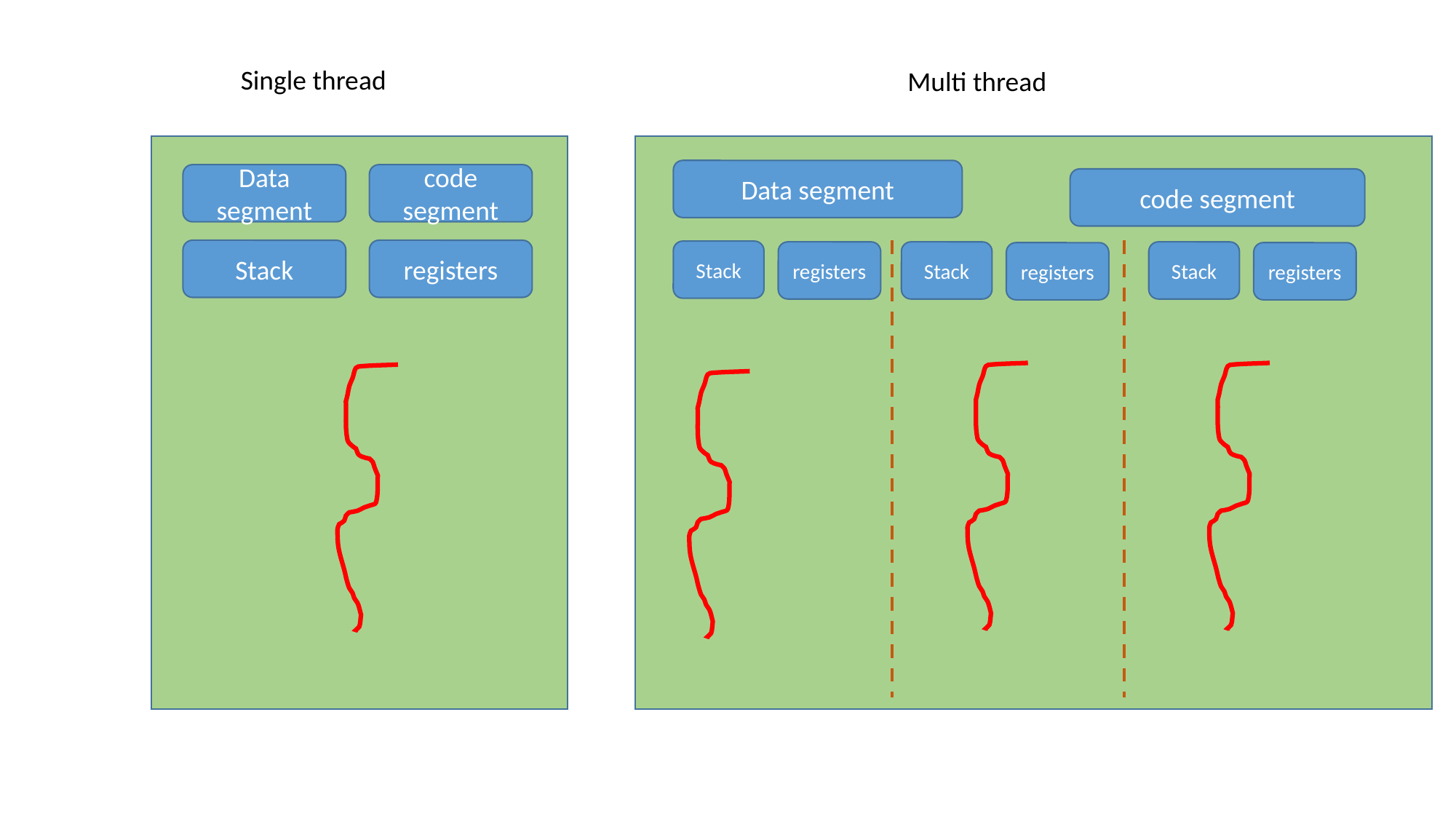

Single thread
Multi thread

Data segment
Data segment
code segment
code segment
Stack
registers
Stack
registers
Stack
Stack
registers
registers